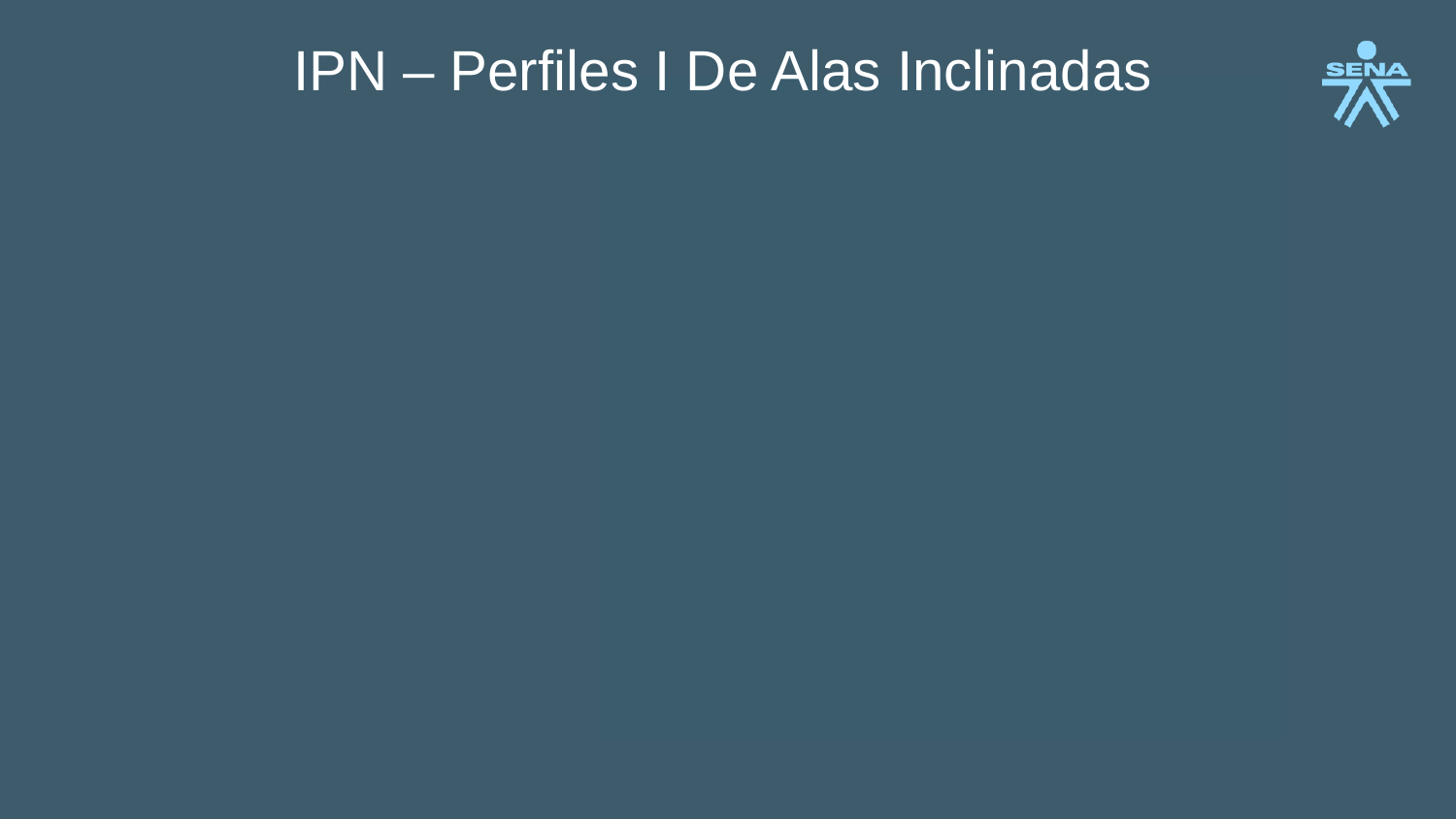

IPN – Perfiles I De Alas Inclinadas